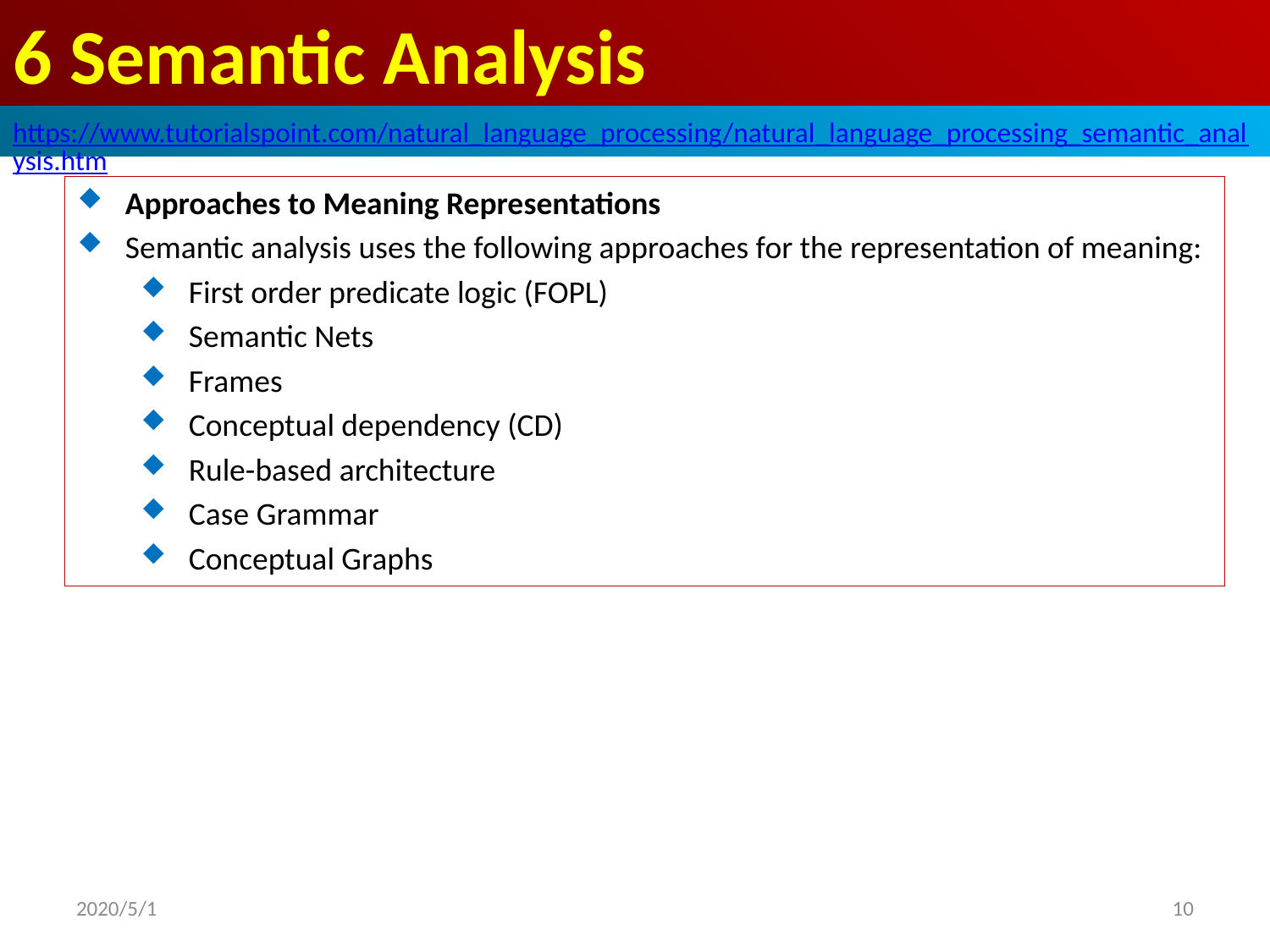

# 6 Semantic Analysis
https://www.tutorialspoint.com/natural_language_processing/natural_language_processing_semantic_analysis.htm
Approaches to Meaning Representations
Semantic analysis uses the following approaches for the representation of meaning:
First order predicate logic (FOPL)
Semantic Nets
Frames
Conceptual dependency (CD)
Rule-based architecture
Case Grammar
Conceptual Graphs
2020/5/1
10